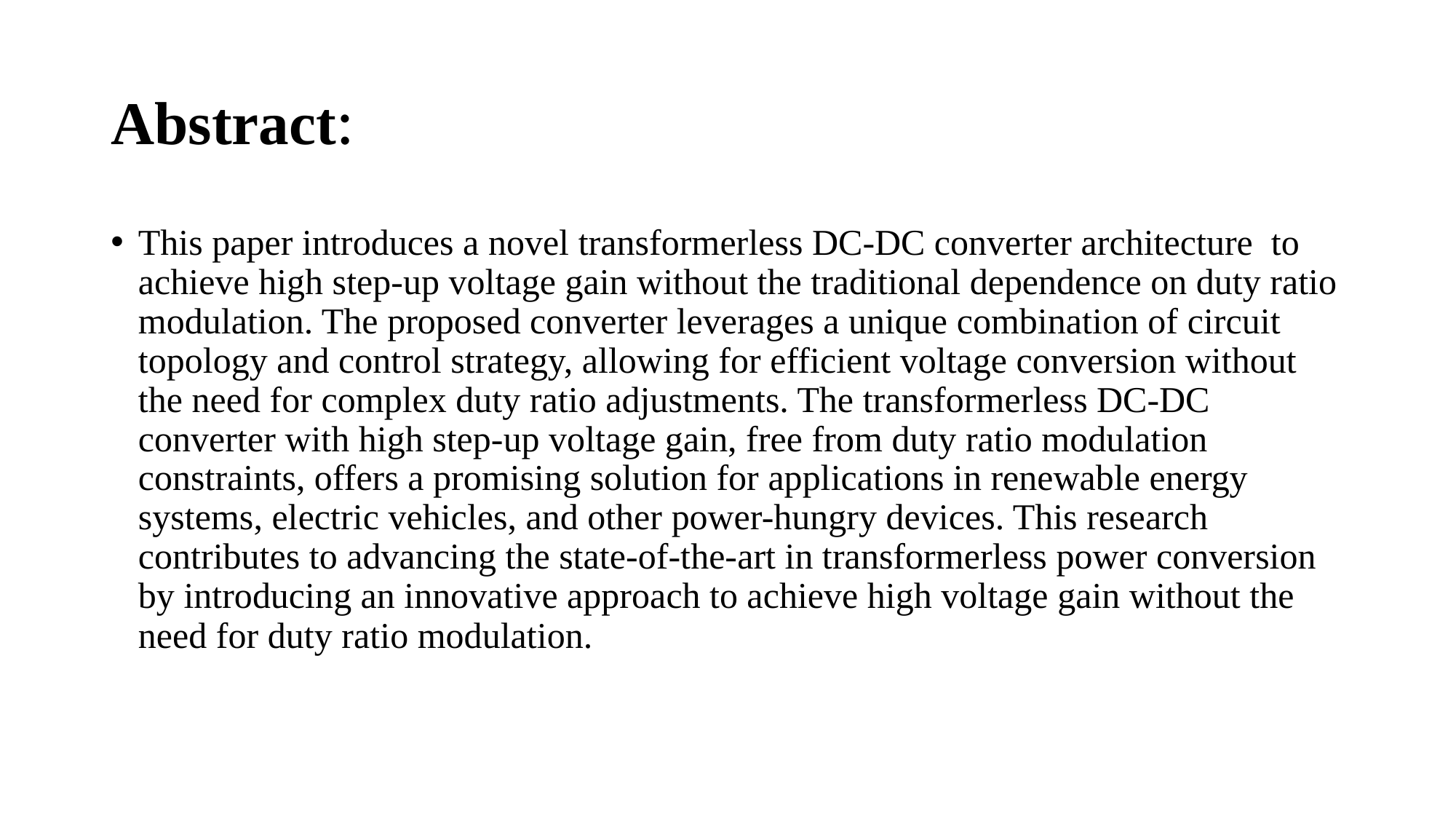

# Abstract:
This paper introduces a novel transformerless DC-DC converter architecture  to achieve high step-up voltage gain without the traditional dependence on duty ratio modulation. The proposed converter leverages a unique combination of circuit topology and control strategy, allowing for efficient voltage conversion without the need for complex duty ratio adjustments. The transformerless DC-DC converter with high step-up voltage gain, free from duty ratio modulation constraints, offers a promising solution for applications in renewable energy systems, electric vehicles, and other power-hungry devices. This research contributes to advancing the state-of-the-art in transformerless power conversion by introducing an innovative approach to achieve high voltage gain without the need for duty ratio modulation.